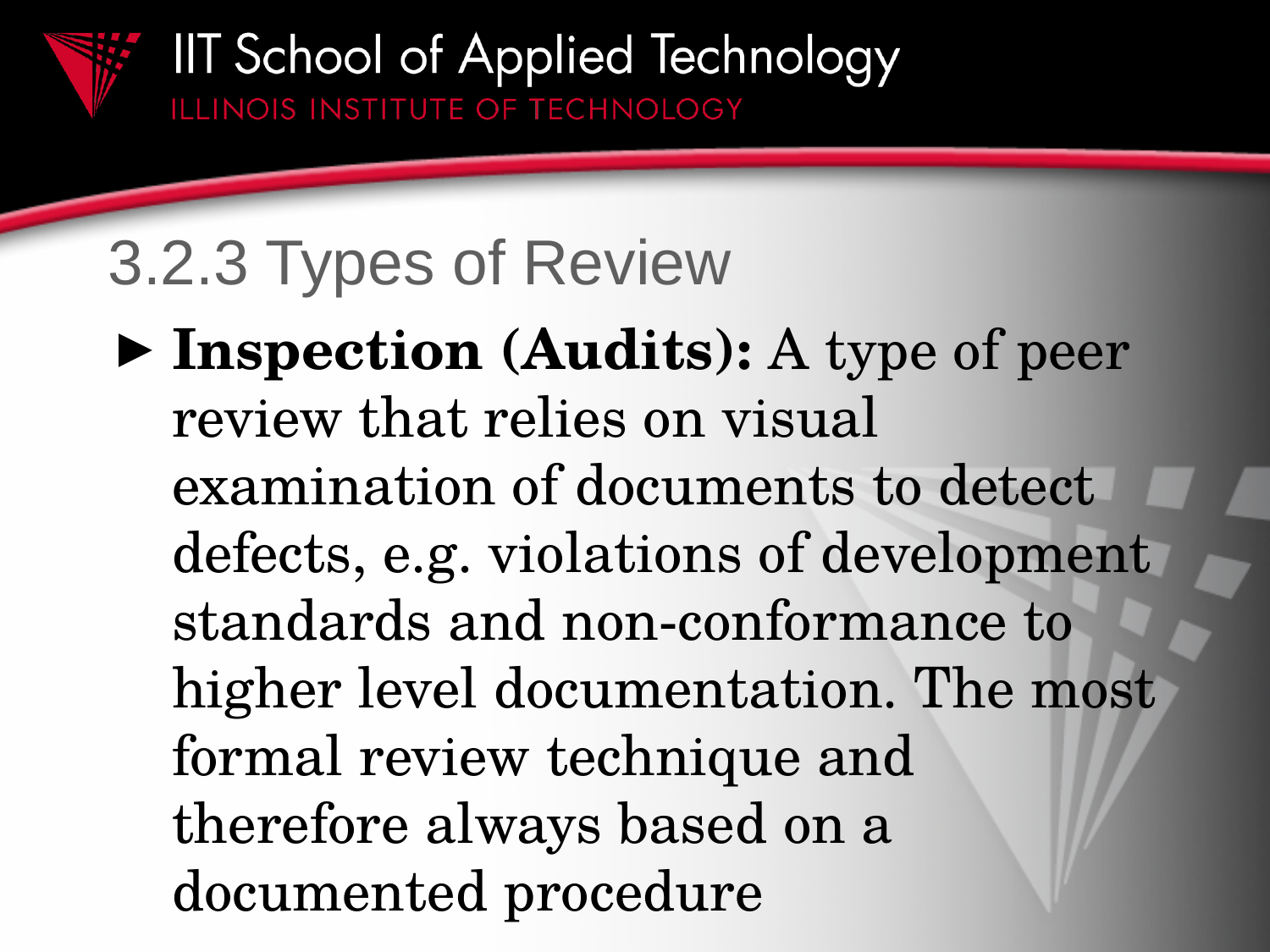

# 3.2.3 Types of Review
Inspection (Audits): A type of peer review that relies on visual examination of documents to detect defects, e.g. violations of development standards and non-conformance to higher level documentation. The most formal review technique and therefore always based on a documented procedure